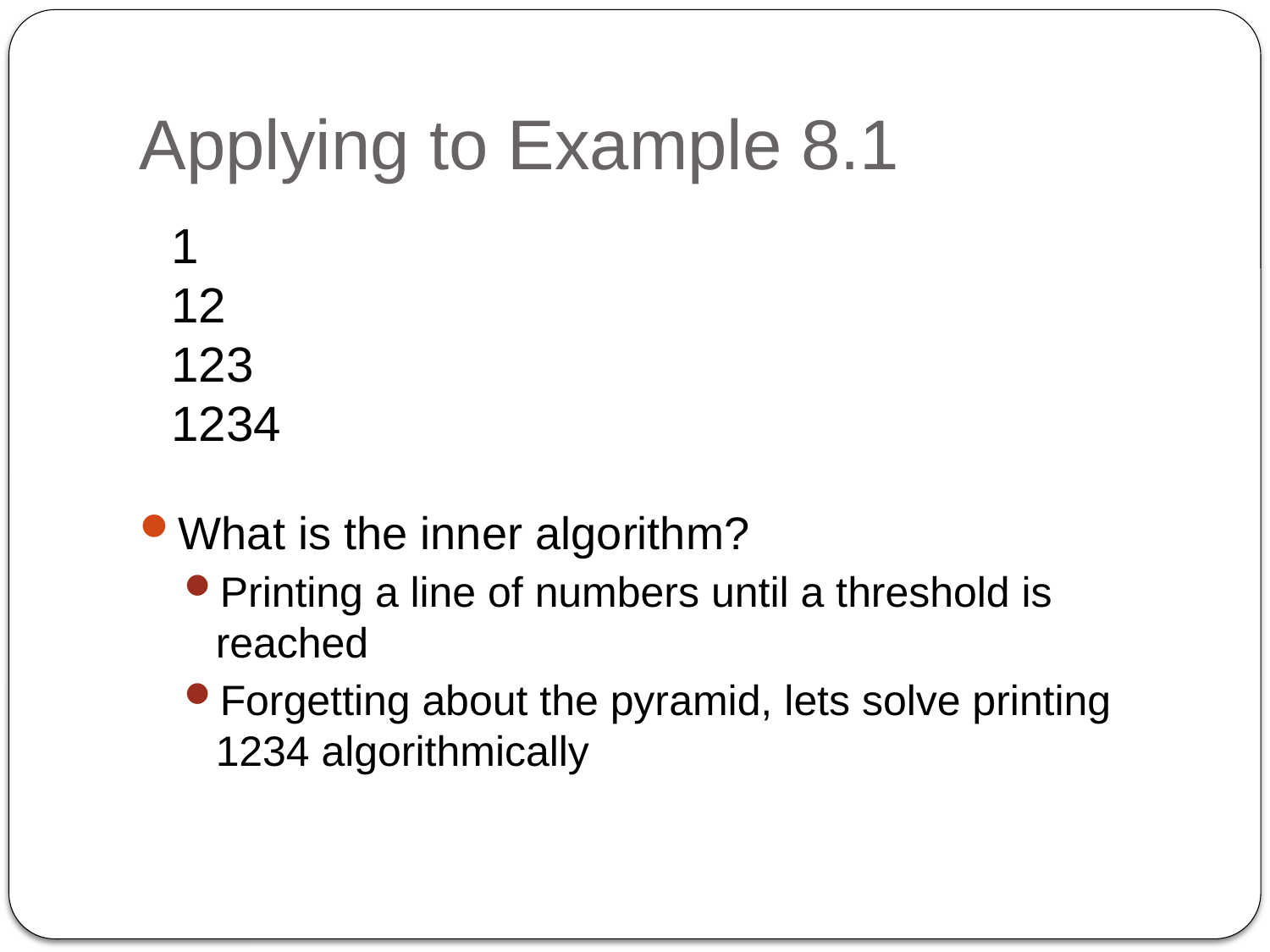

# Applying to Example 8.1
1
12
123
1234
What is the inner algorithm?
Printing a line of numbers until a threshold is reached
Forgetting about the pyramid, lets solve printing 1234 algorithmically